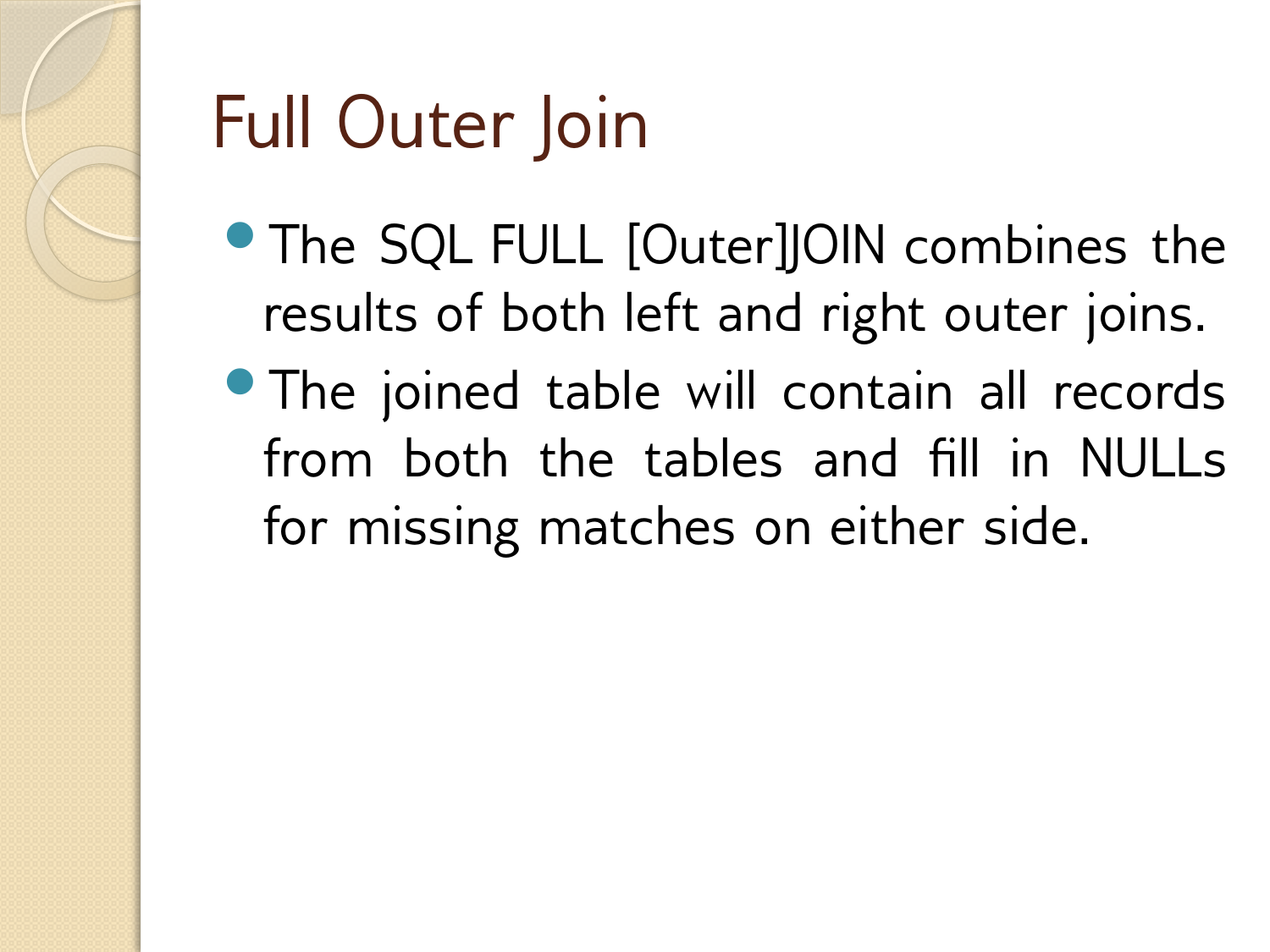

# Full Outer Join
The SQL FULL [Outer]JOIN combines the results of both left and right outer joins.
The joined table will contain all records from both the tables and fill in NULLs for missing matches on either side.